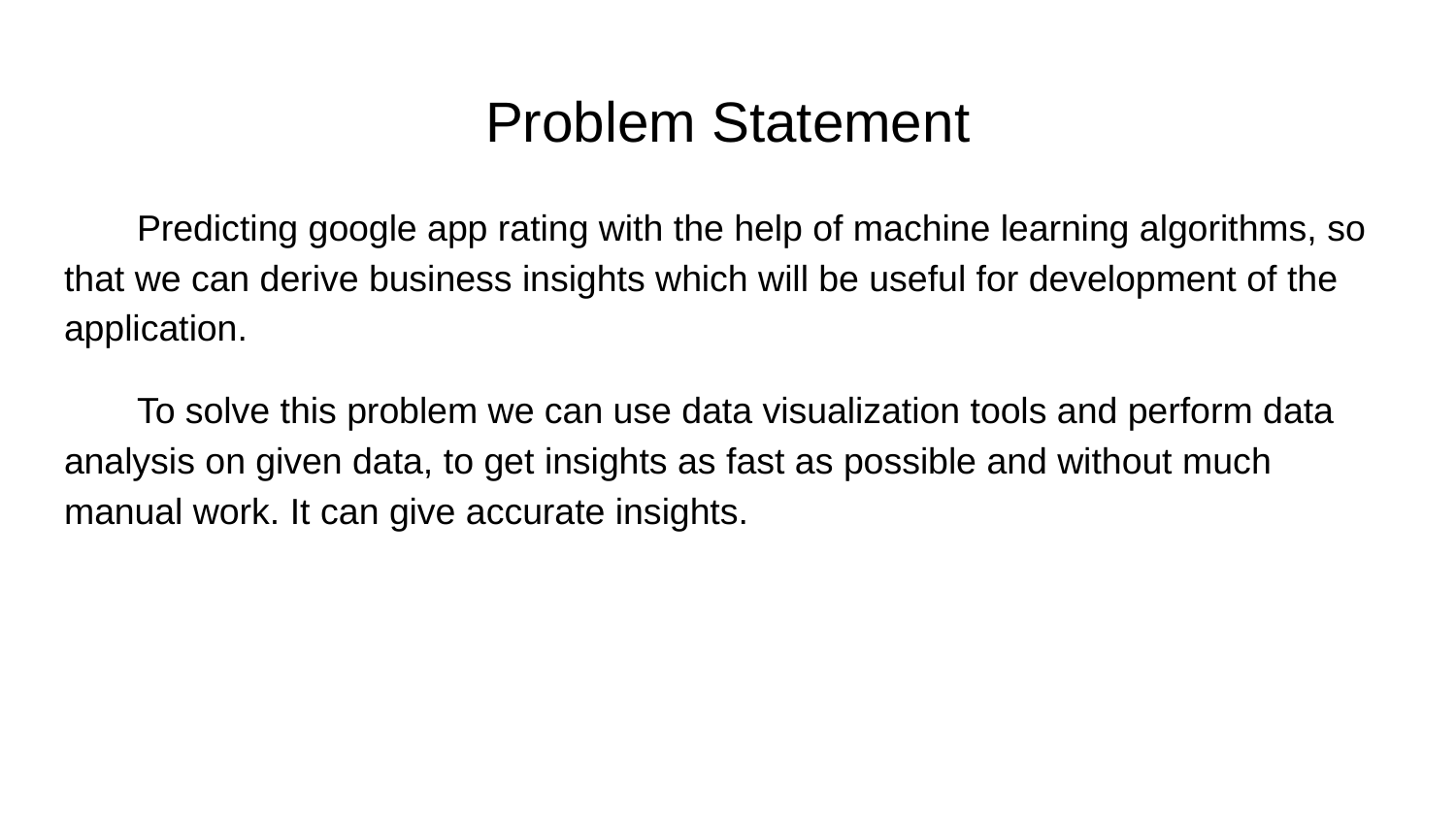

# Problem Statement
Predicting google app rating with the help of machine learning algorithms, so that we can derive business insights which will be useful for development of the  application.
To solve this problem we can use data visualization tools and perform data analysis on given data, to get insights as fast as possible and without much manual work. It can give accurate insights.